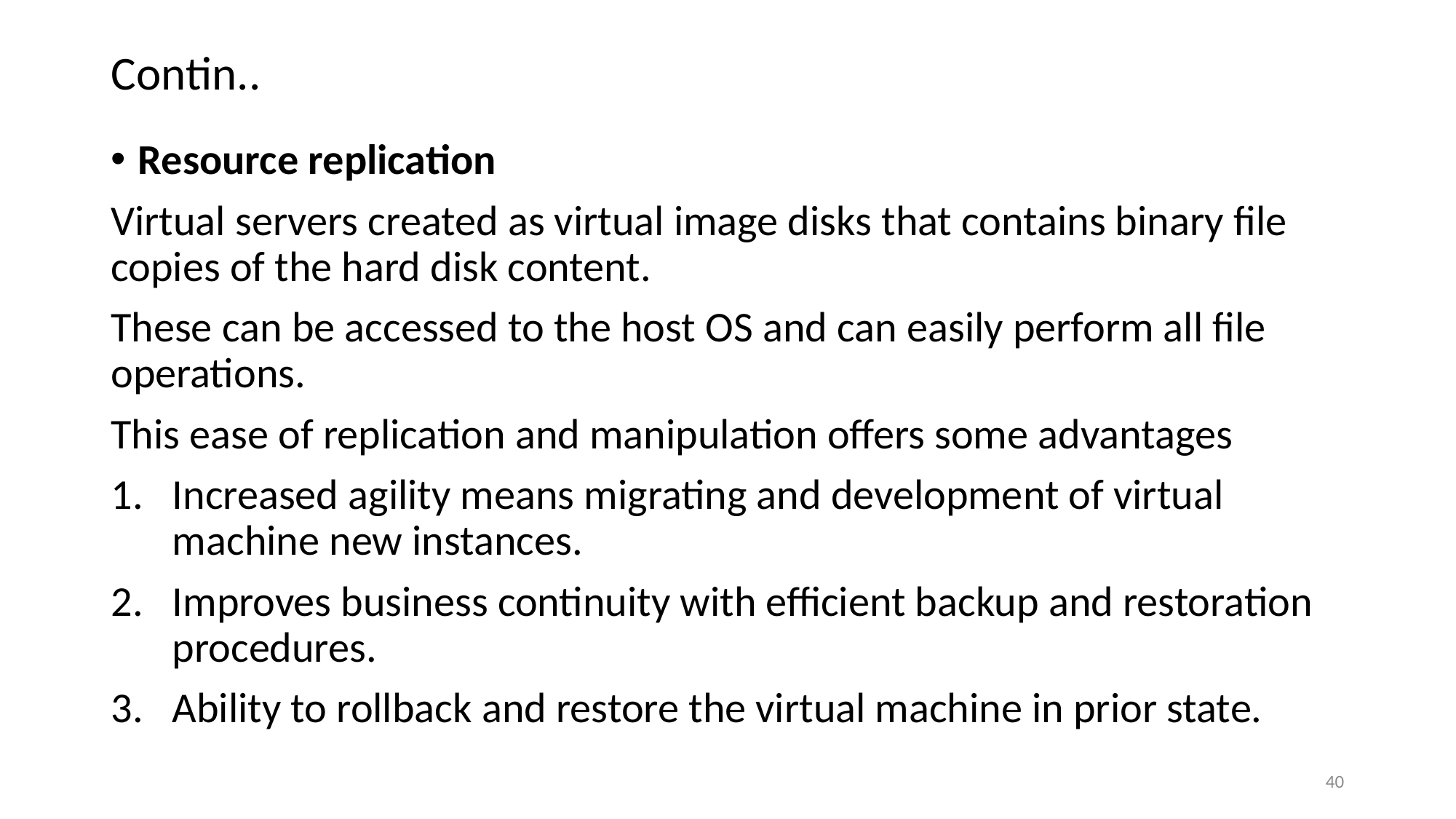

# Contin..
Resource replication
Virtual servers created as virtual image disks that contains binary file copies of the hard disk content.
These can be accessed to the host OS and can easily perform all file operations.
This ease of replication and manipulation offers some advantages
Increased agility means migrating and development of virtual machine new instances.
Improves business continuity with efficient backup and restoration procedures.
Ability to rollback and restore the virtual machine in prior state.

40